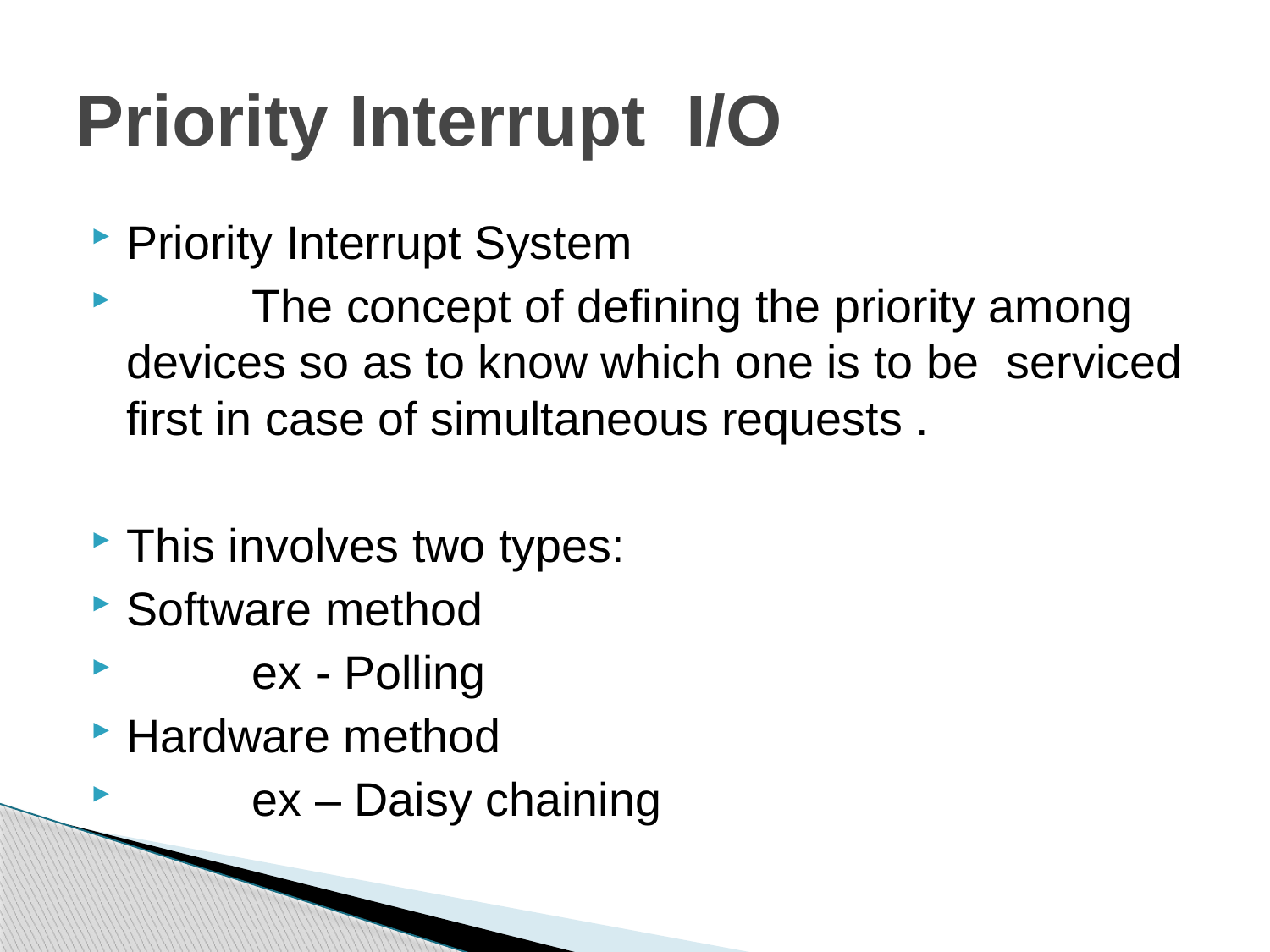

# Priority Interrupt  I/O
Priority Interrupt System
	The concept of defining the priority among devices so as to know which one is to be 	serviced first in case of simultaneous requests .

This involves two types:
Software method
	ex - Polling
Hardware method
	ex – Daisy chaining